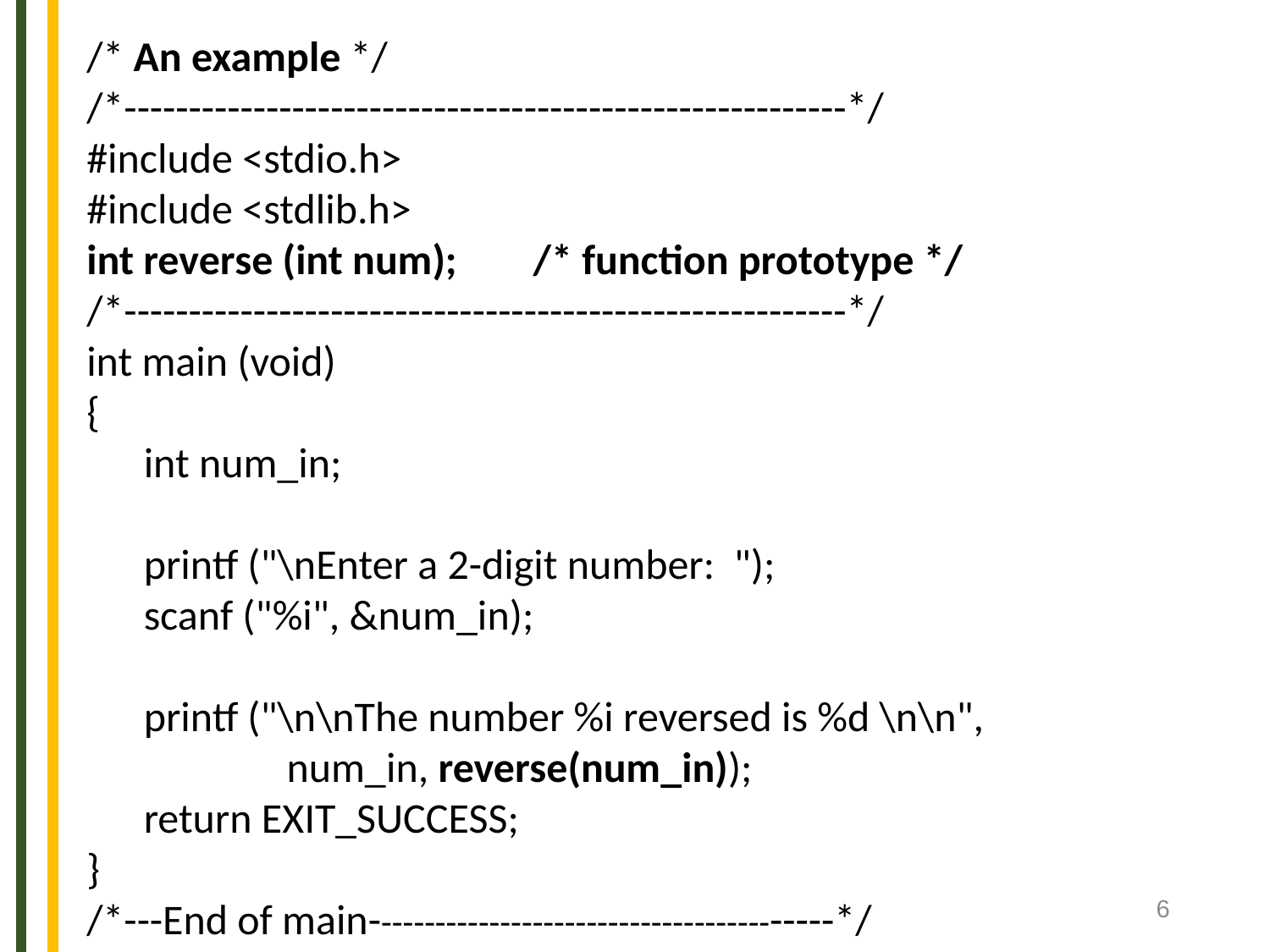

/* An example */
/*--------------------------------------------------------*/
#include <stdio.h>
#include <stdlib.h>
int reverse (int num);        /* function prototype */
/*--------------------------------------------------------*/
int main (void)
{
      int num_in;

      printf ("\nEnter a 2-digit number:  ");
      scanf ("%i", &num_in);

      printf ("\n\nThe number %i reversed is %d \n\n",
                     num_in, reverse(num_in));
      return EXIT_SUCCESS;
}
/*---End of main------------------------------------------*/
6